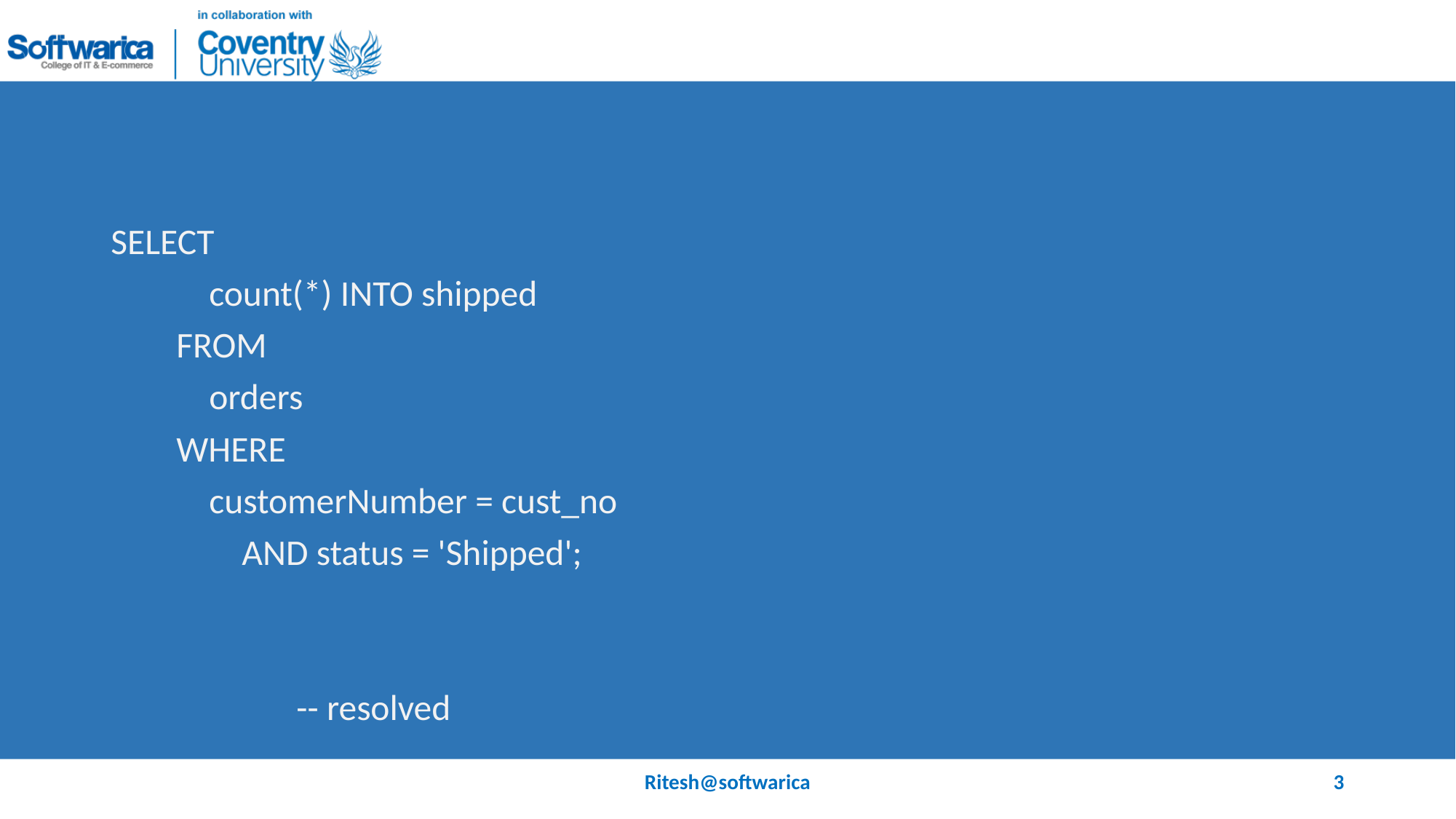

#
SELECT
            count(*) INTO shipped
        FROM
            orders
        WHERE
            customerNumber = cust_no
                AND status = 'Shipped';

		-- resolved
Ritesh@softwarica
3